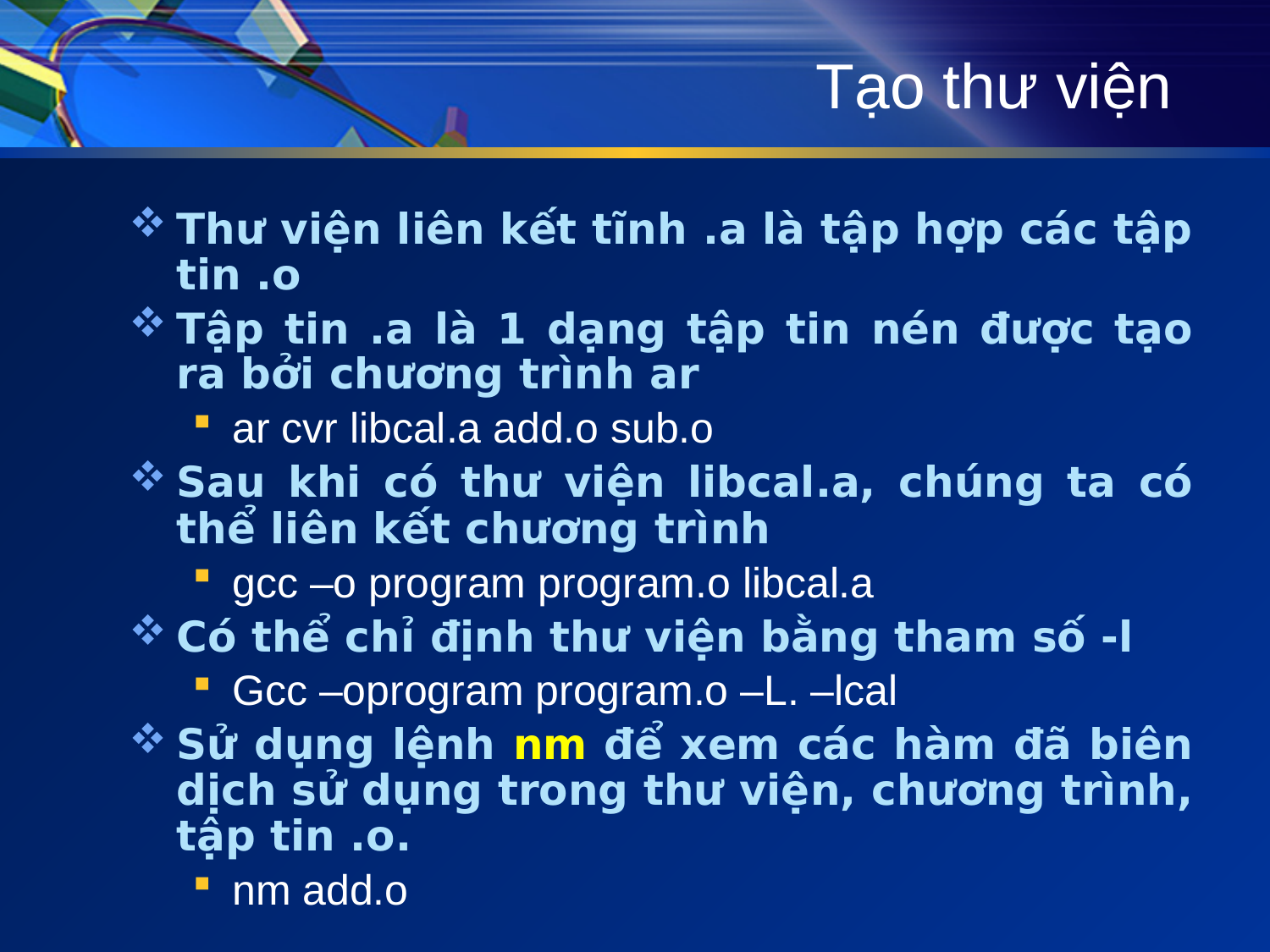

# Tạo thư viện
Thư viện liên kết tĩnh .a là tập hợp các tập tin .o
Tập tin .a là 1 dạng tập tin nén được tạo ra bởi chương trình ar
ar cvr libcal.a add.o sub.o
Sau khi có thư viện libcal.a, chúng ta có thể liên kết chương trình
gcc –o program program.o libcal.a
Có thể chỉ định thư viện bằng tham số -l
Gcc –oprogram program.o –L. –lcal
Sử dụng lệnh nm để xem các hàm đã biên dịch sử dụng trong thư viện, chương trình, tập tin .o.
nm add.o